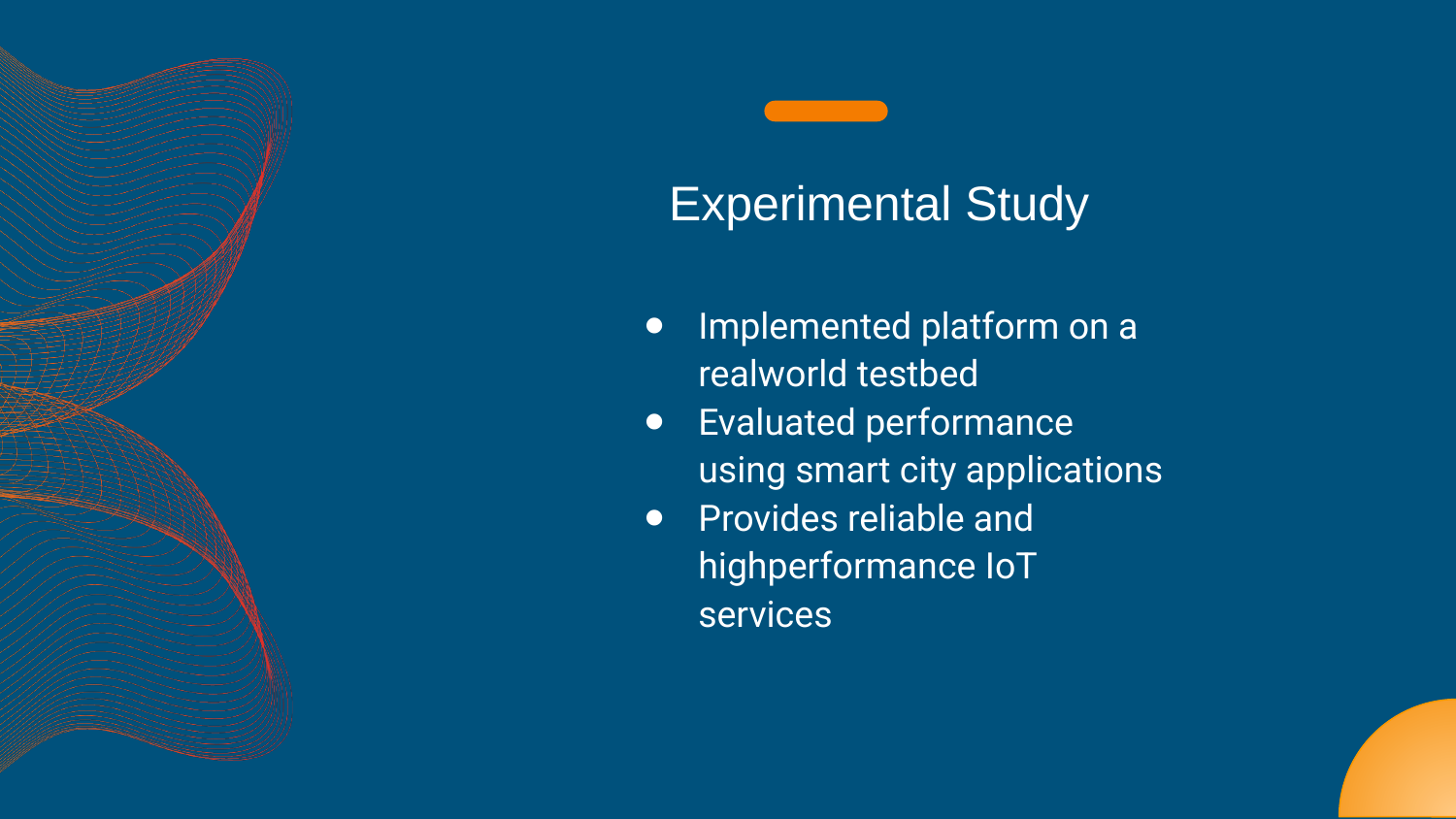

# Experimental Study
Implemented platform on a realworld testbed
Evaluated performance using smart city applications
Provides reliable and highperformance IoT services